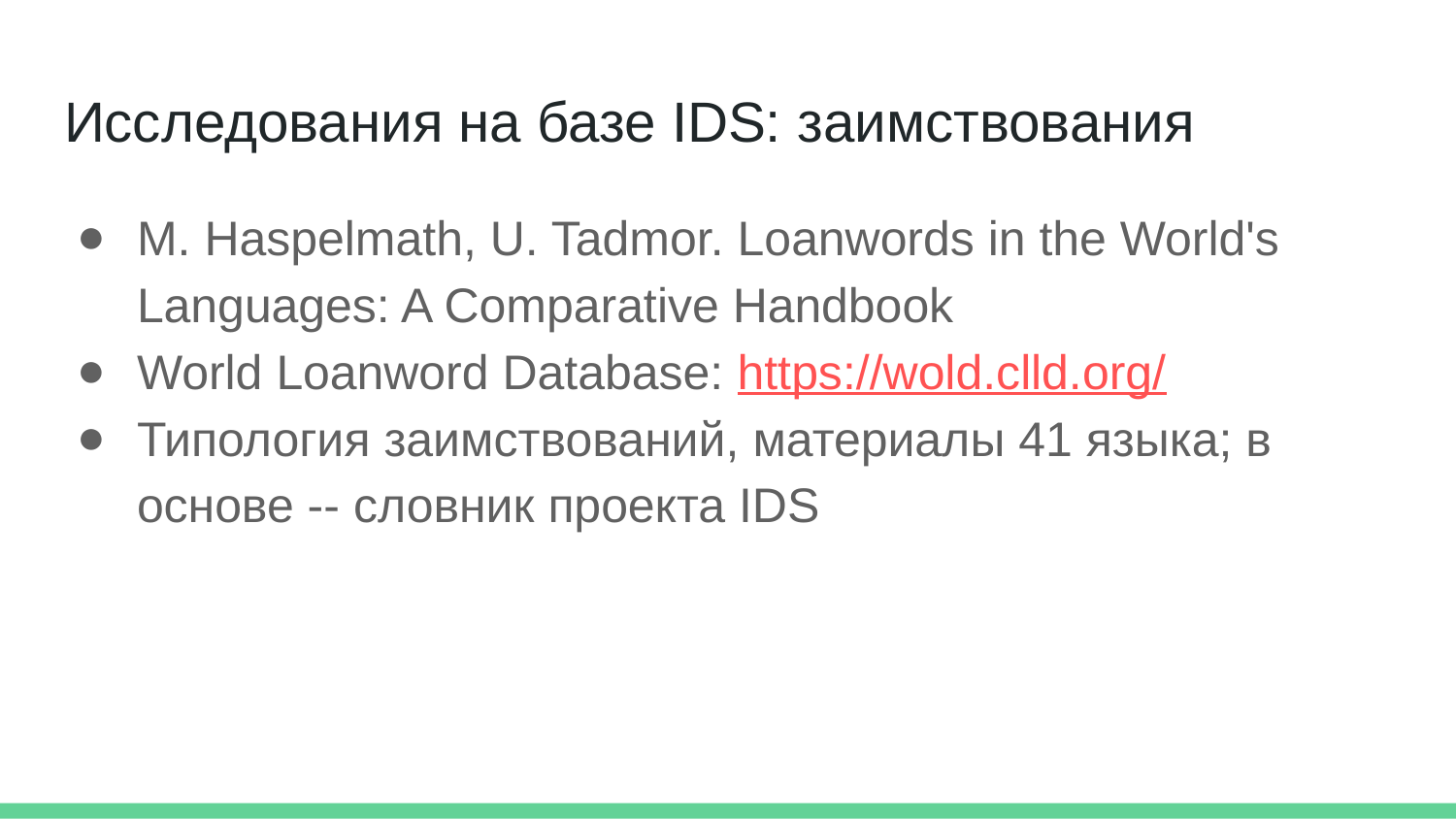

# Исследования на базе IDS: заимствования
M. Haspelmath, U. Tadmor. Loanwords in the World's Languages: A Comparative Handbook
World Loanword Database: https://wold.clld.org/
Типология заимствований, материалы 41 языка; в основе -- словник проекта IDS